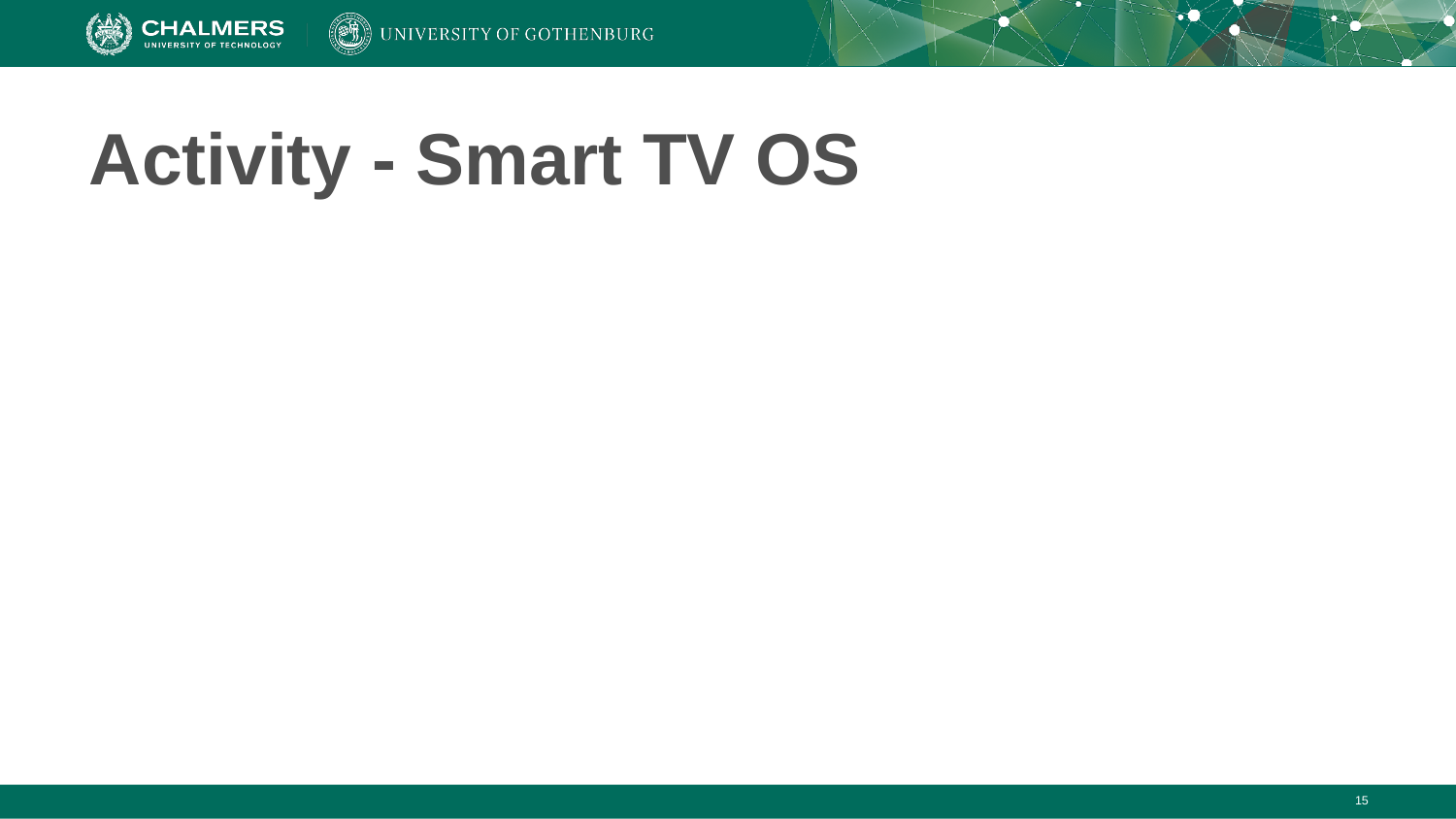

# Activity - Smart TV OS

15